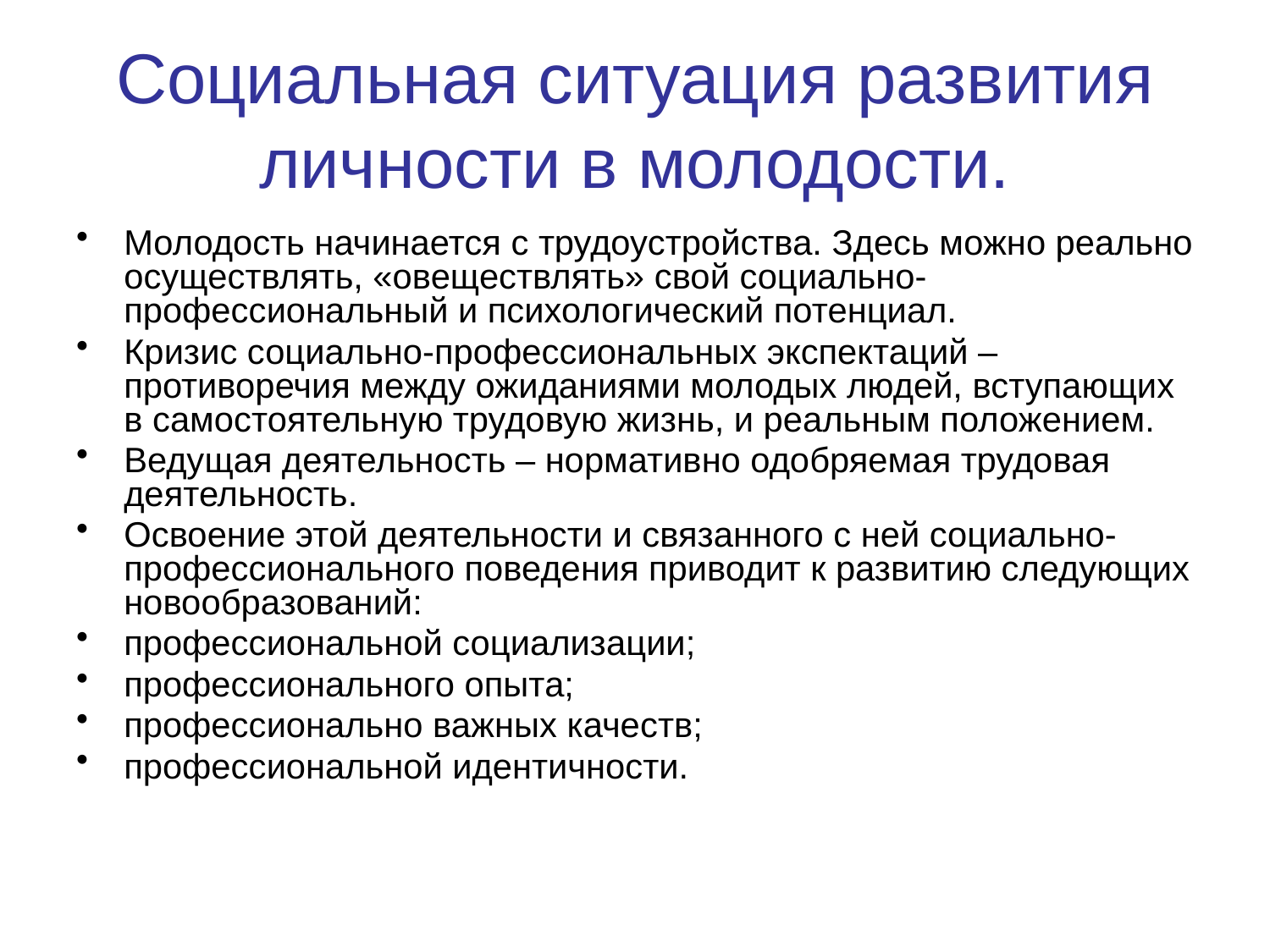

# Социальная ситуация развития личности в молодости.
Молодость начинается с трудоустройства. Здесь можно реально осуществлять, «овеществлять» свой социально-профессиональный и психологический потенциал.
Кризис социально-профессиональных экспектаций – противоречия между ожиданиями молодых людей, вступающих в самостоятельную трудовую жизнь, и реальным положением.
Ведущая деятельность – нормативно одобряемая трудовая деятельность.
Освоение этой деятельности и связанного с ней социально-профессионального поведения приводит к развитию следующих новообразований:
профессиональной социализации;
профессионального опыта;
профессионально важных качеств;
профессиональной идентичности.